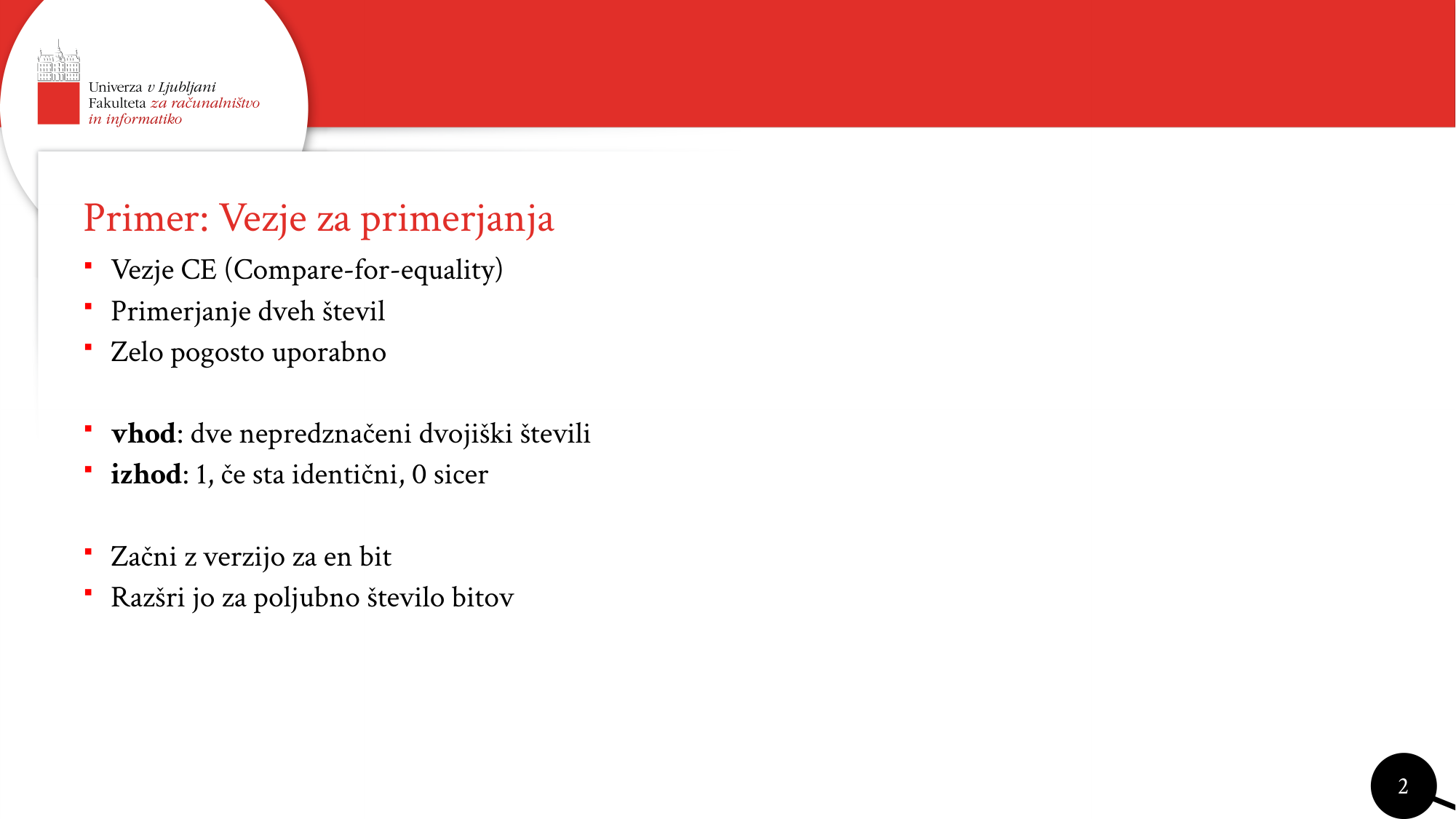

# Primer: Vezje za primerjanja
Vezje CE (Compare-for-equality)
Primerjanje dveh števil
Zelo pogosto uporabno

vhod: dve nepredznačeni dvojiški števili
izhod: 1, če sta identični, 0 sicer

Začni z verzijo za en bit
Razšri jo za poljubno število bitov
2